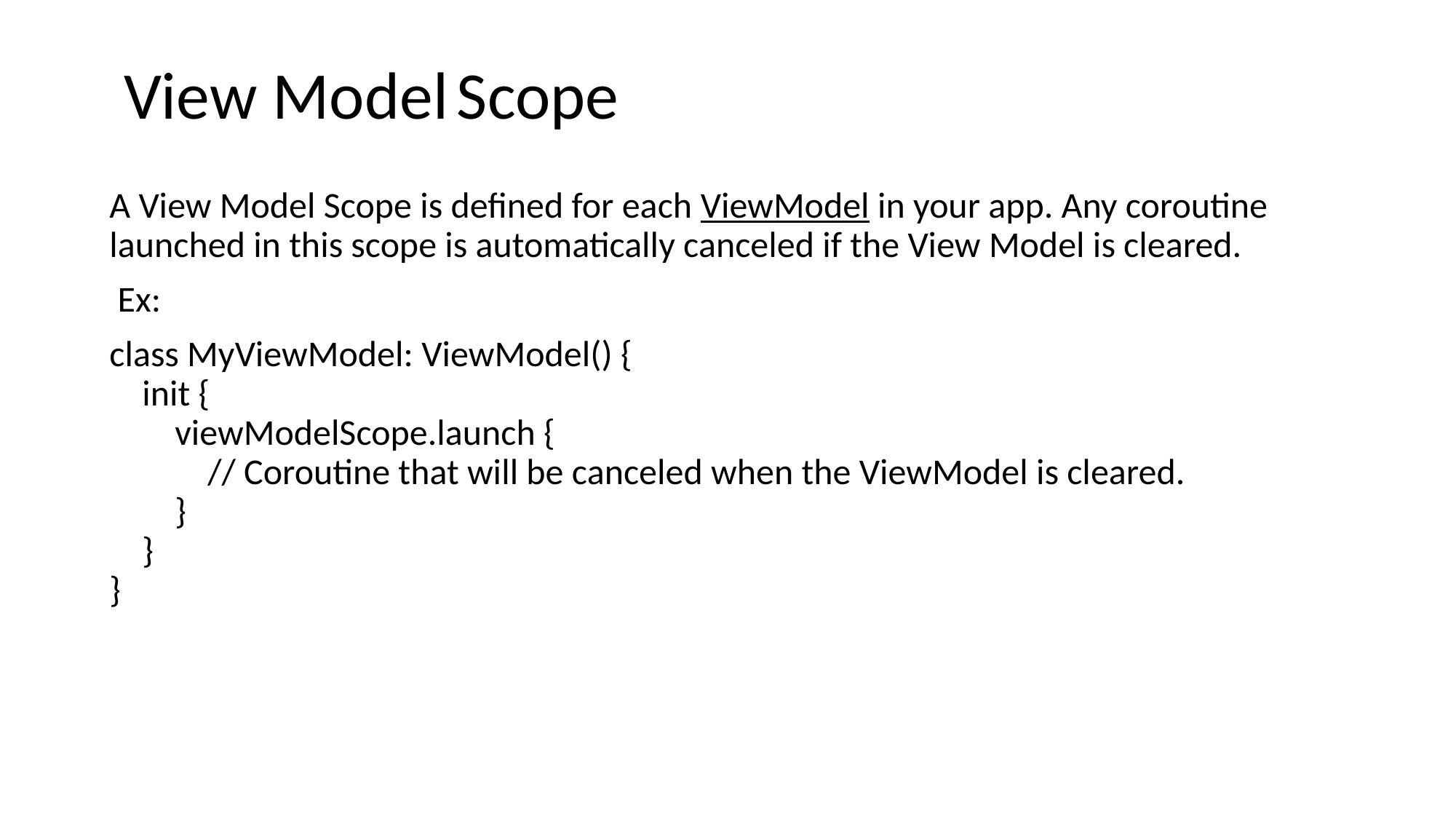

# View Model  Scope
A View Model Scope is defined for each ViewModel in your app. Any coroutine launched in this scope is automatically canceled if the View Model is cleared.
 Ex:
class MyViewModel: ViewModel() {
    init {
        viewModelScope.launch {
            // Coroutine that will be canceled when the ViewModel is cleared.
        }
    }
}